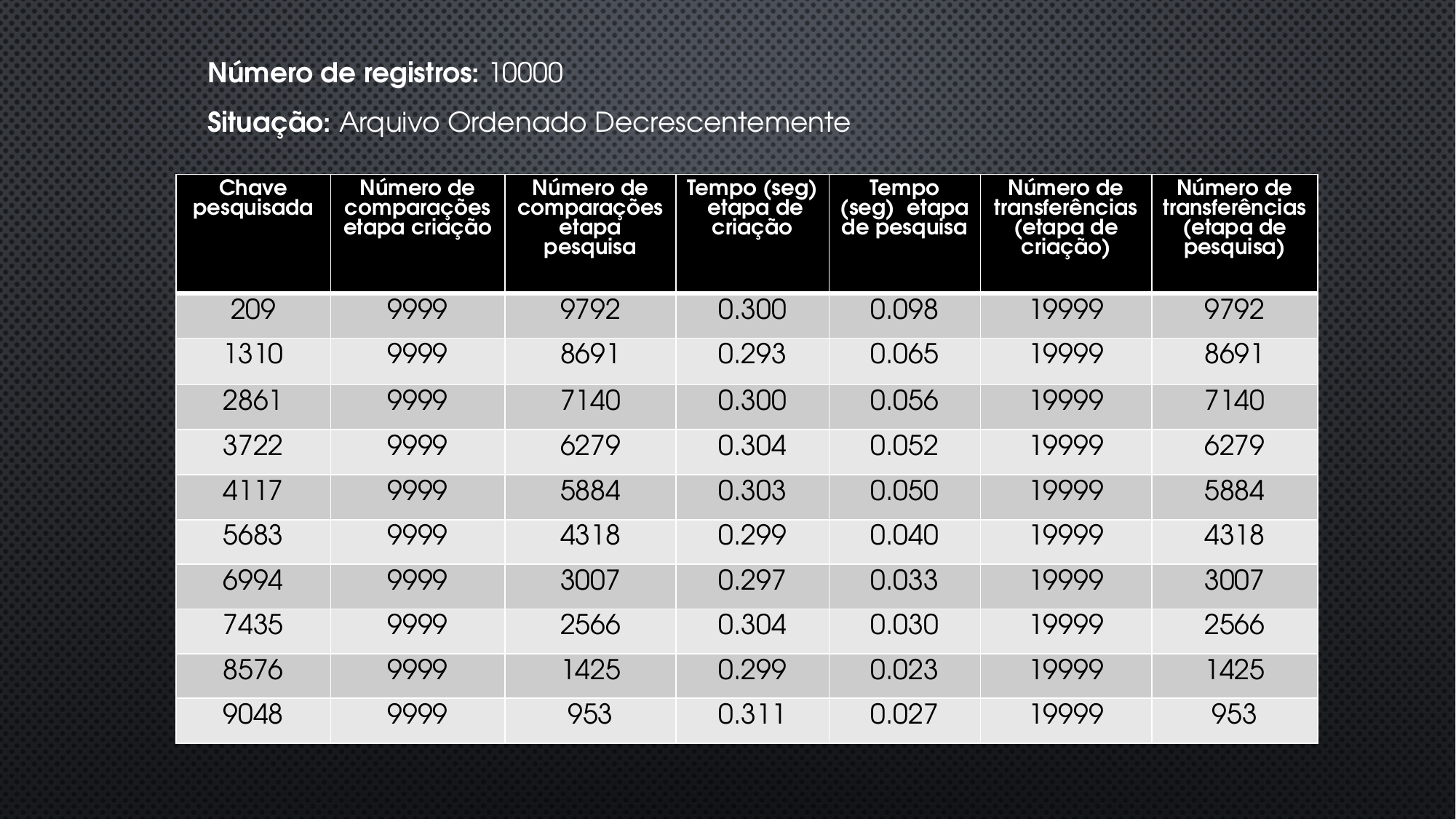

Número de registros: 10000
Situação: Arquivo Ordenado Decrescentemente
| Chave pesquisada | Número de comparações etapa criação | Número de comparações etapa pesquisa | Tempo (seg) etapa de criação | Tempo (seg) etapa de pesquisa | Número de transferências (etapa de criação) | Número de transferências (etapa de pesquisa) |
| --- | --- | --- | --- | --- | --- | --- |
| 209 | 9999 | 9792 | 0.300 | 0.098 | 19999 | 9792 |
| 1310 | 9999 | 8691 | 0.293 | 0.065 | 19999 | 8691 |
| 2861 | 9999 | 7140 | 0.300 | 0.056 | 19999 | 7140 |
| 3722 | 9999 | 6279 | 0.304 | 0.052 | 19999 | 6279 |
| 4117 | 9999 | 5884 | 0.303 | 0.050 | 19999 | 5884 |
| 5683 | 9999 | 4318 | 0.299 | 0.040 | 19999 | 4318 |
| 6994 | 9999 | 3007 | 0.297 | 0.033 | 19999 | 3007 |
| 7435 | 9999 | 2566 | 0.304 | 0.030 | 19999 | 2566 |
| 8576 | 9999 | 1425 | 0.299 | 0.023 | 19999 | 1425 |
| 9048 | 9999 | 953 | 0.311 | 0.027 | 19999 | 953 |